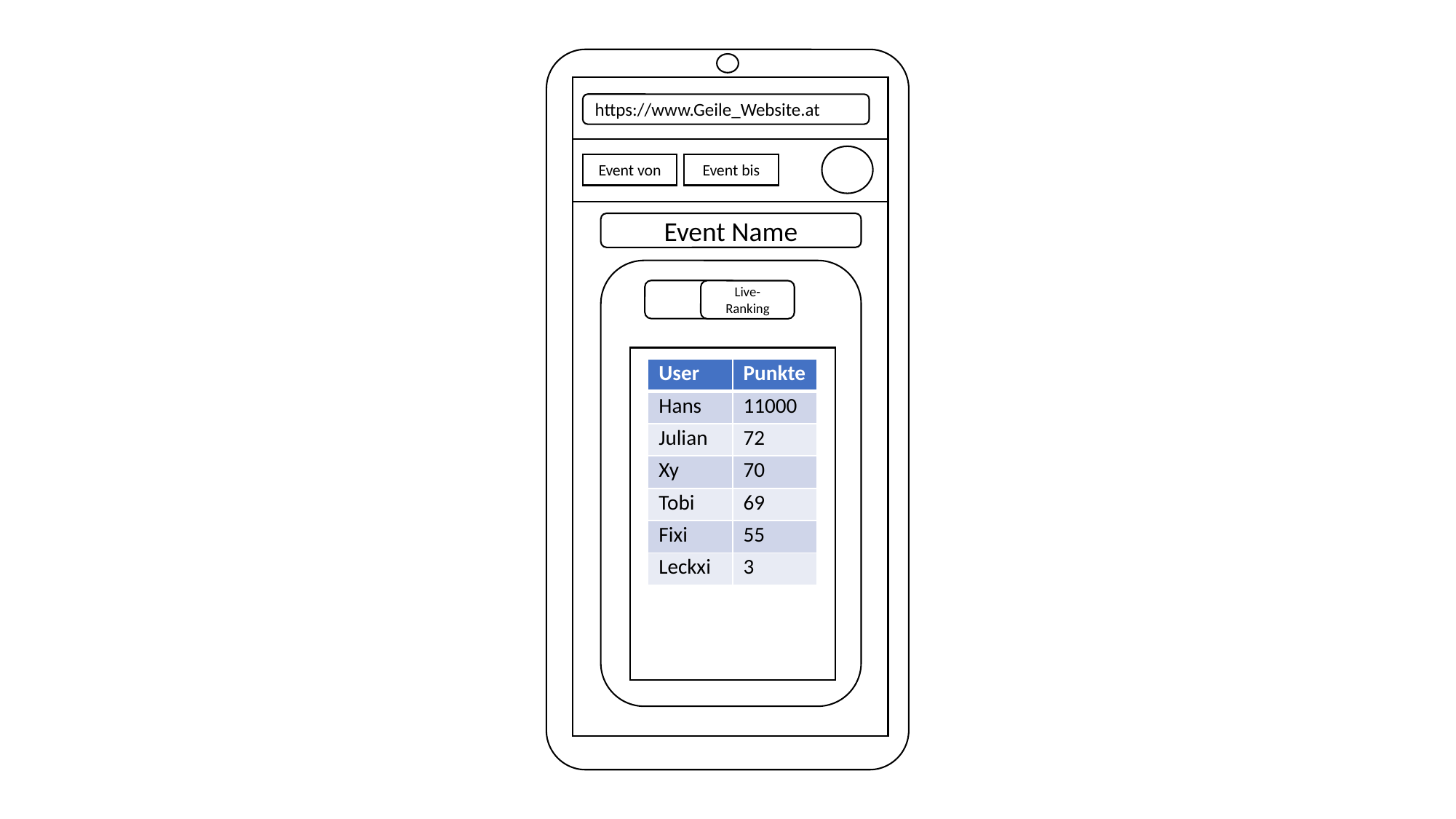

https://www.Geile_Website.at

Event von
Event bis
Event Name

Live-Ranking

| User | Punkte |
| --- | --- |
| Hans | 11000 |
| Julian | 72 |
| Xy | 70 |
| Tobi | 69 |
| Fixi | 55 |
| Leckxi | 3 |